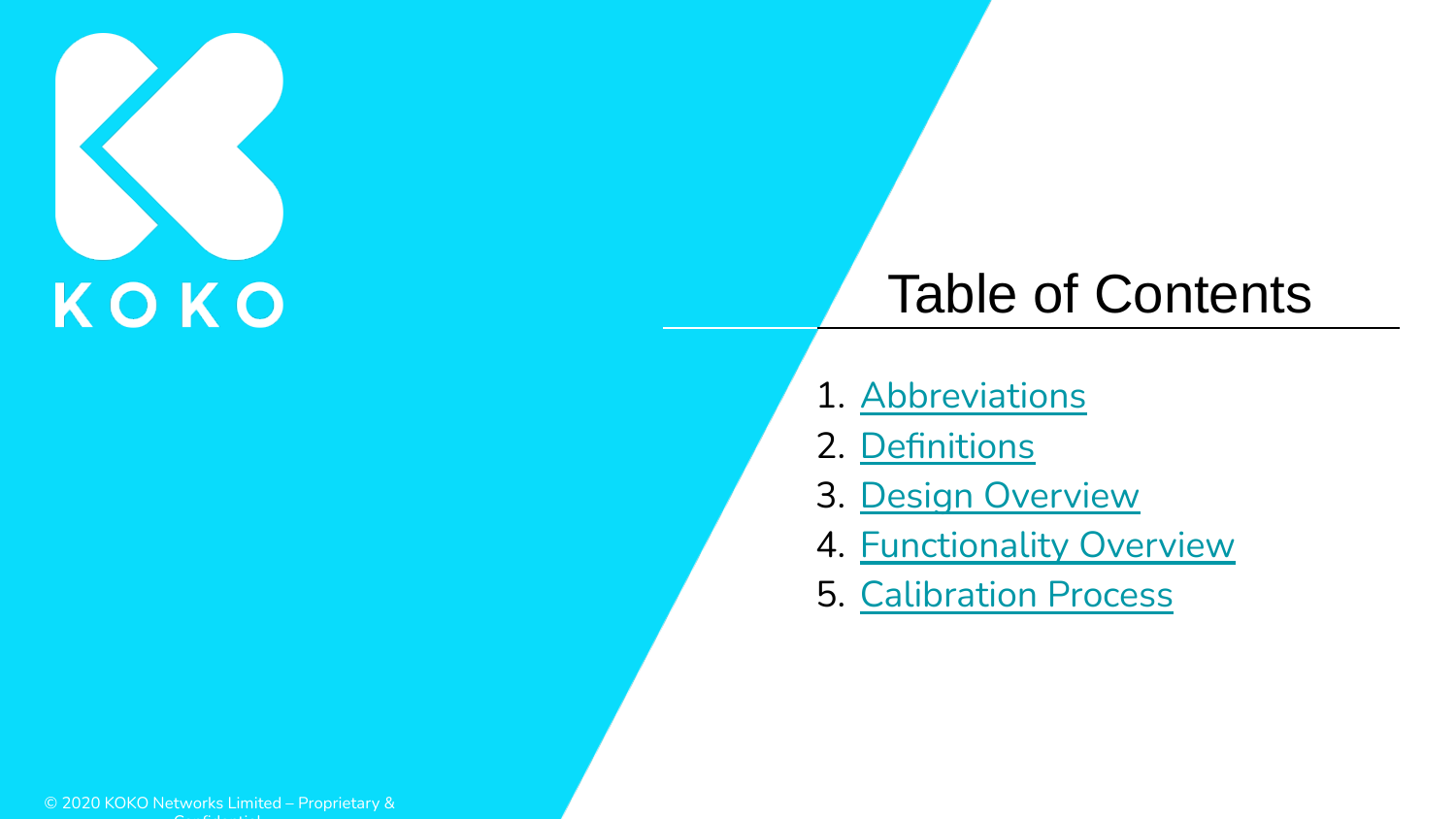

Abbreviations
Definitions
Design Overview
Functionality Overview
Calibration Process